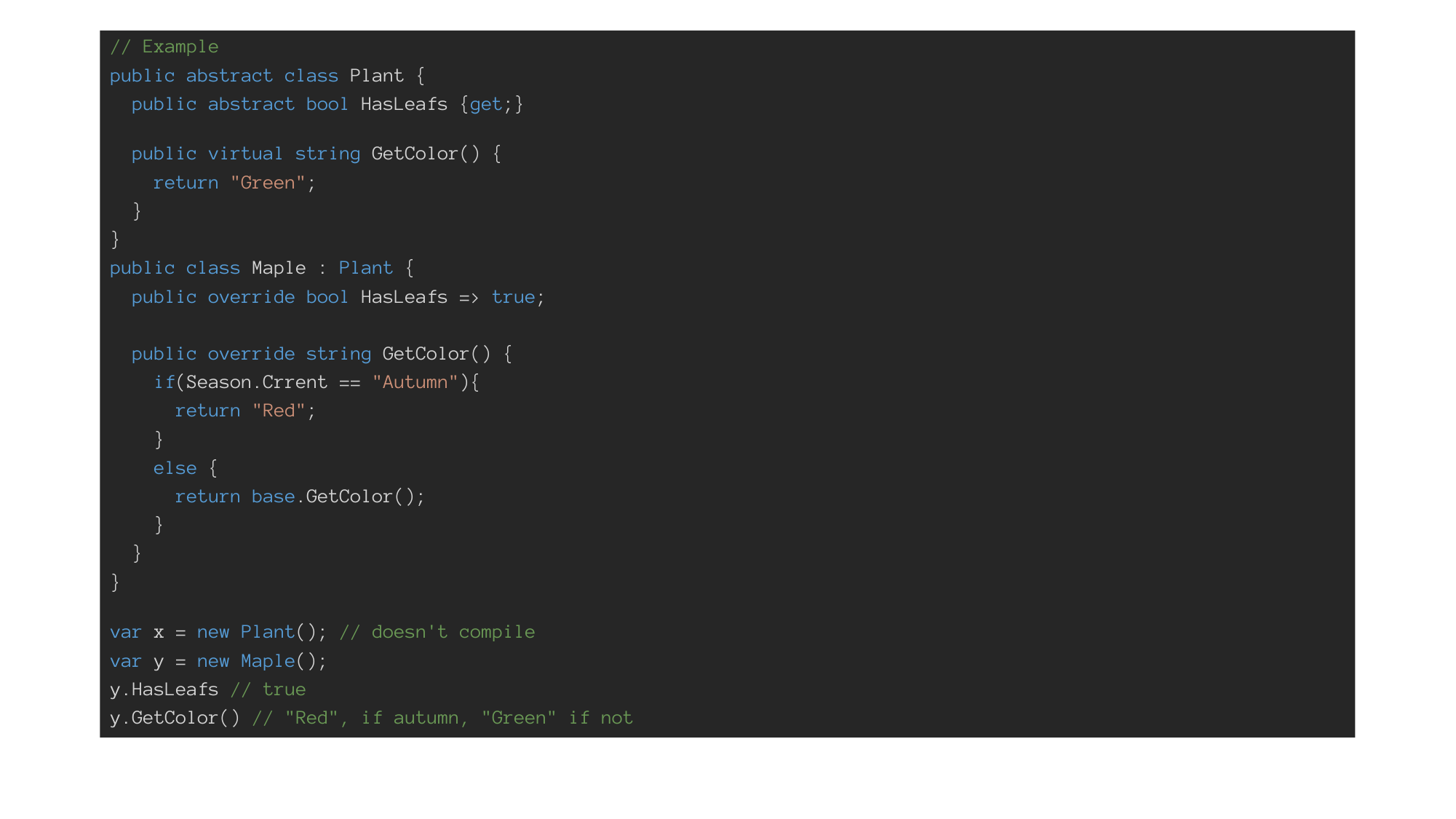

// Example
public abstract class Plant {
  public abstract bool HasLeafs {get;}
  public virtual string GetColor() {
    return "Green";
  }
}
public class Maple : Plant {
  public override bool HasLeafs => true;

  public override string GetColor() {
    if(Season.Crrent == "Autumn"){
      return "Red";
    }
    else {
      return base.GetColor();
    }
  }
}
var x = new Plant(); // doesn't compile
var y = new Maple();
y.HasLeafs // true
y.GetColor() // "Red", if autumn, "Green" if not